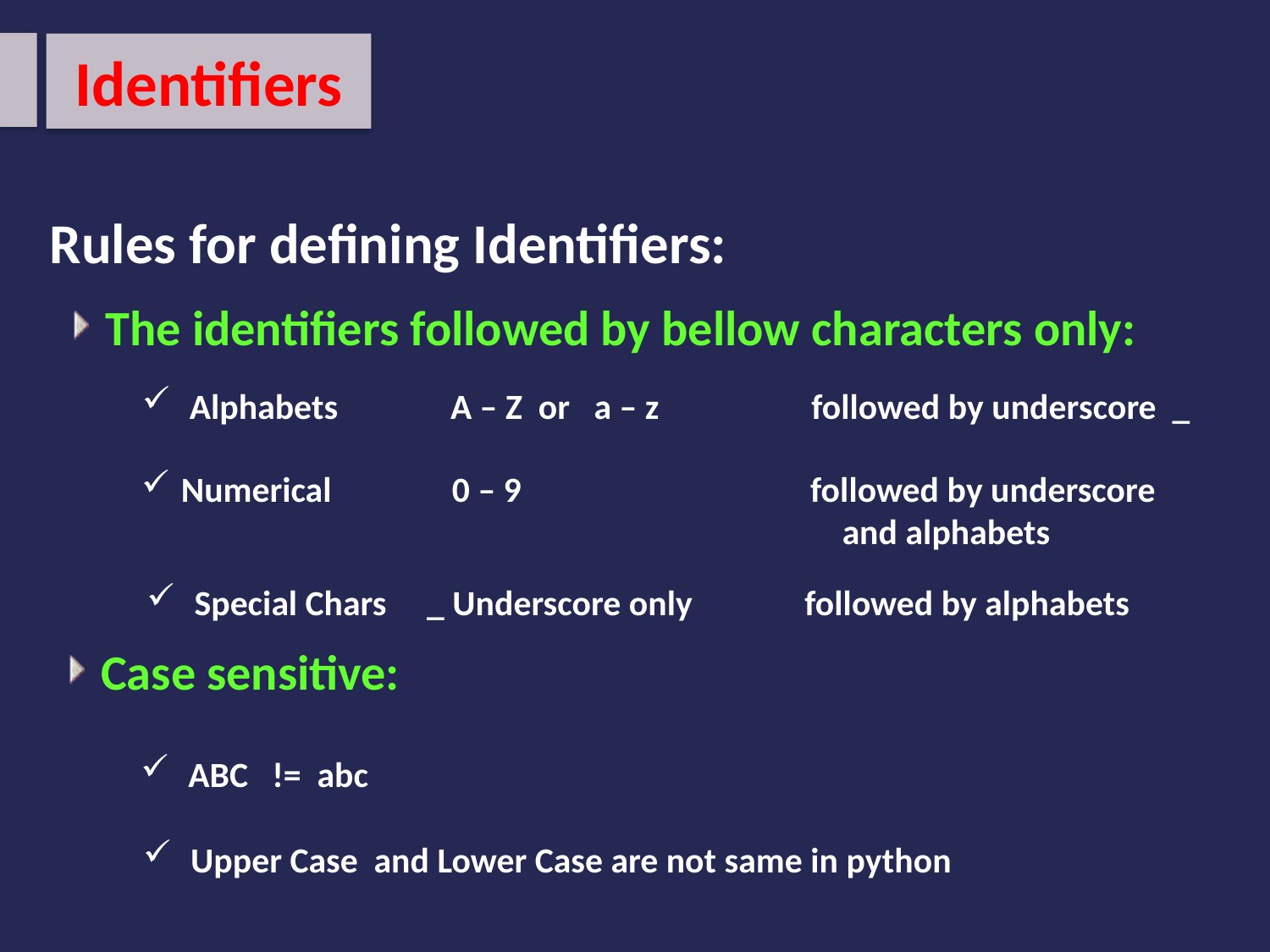

Identifiers
Rules for defining Identifiers:

The identifiers followed by bellow characters only:

Alphabets              A – Z  or   a – z                   followed by underscore  _
Numerical               0 – 9                                    followed by underscore
                        and alphabets
 Special Chars     _ Underscore only              followed by alphabets
Case sensitive:

ABC   !=  abc
Upper Case  and Lower Case are not same in python